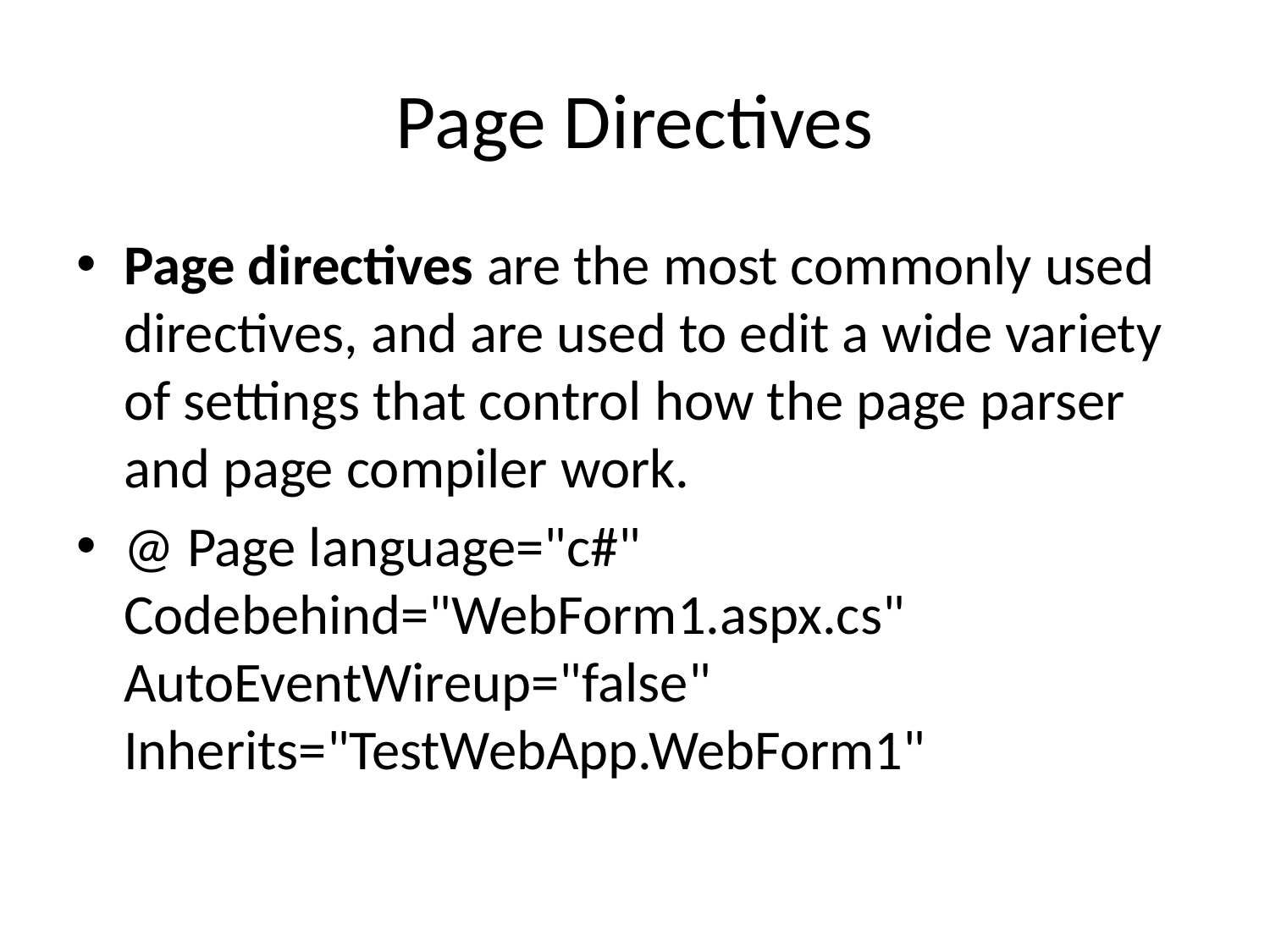

# Page Directives
Page directives are the most commonly used directives, and are used to edit a wide variety of settings that control how the page parser and page compiler work.
@ Page language="c#" Codebehind="WebForm1.aspx.cs" AutoEventWireup="false" Inherits="TestWebApp.WebForm1"